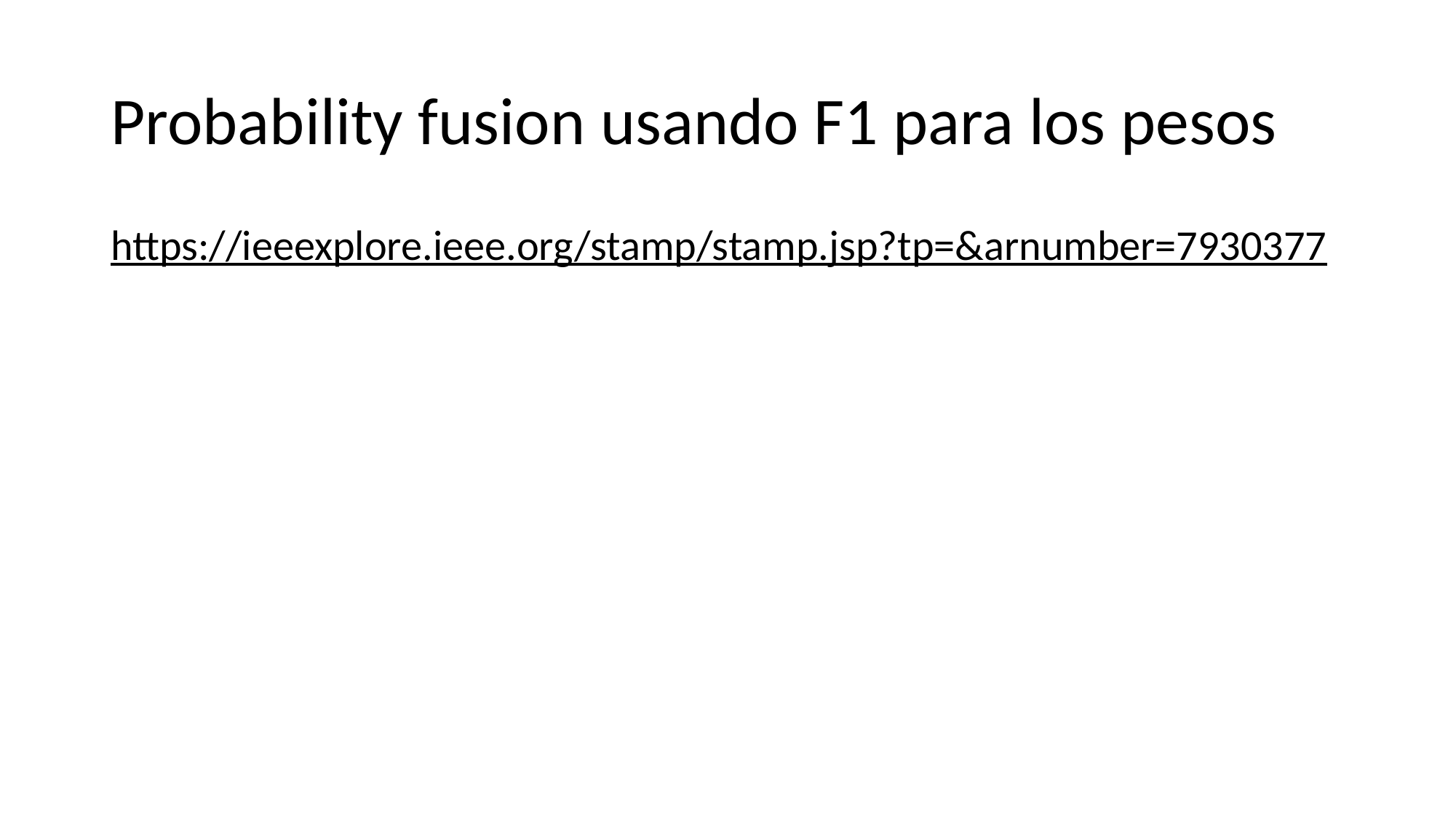

# Probability fusion usando F1 para los pesos
https://ieeexplore.ieee.org/stamp/stamp.jsp?tp=&arnumber=7930377